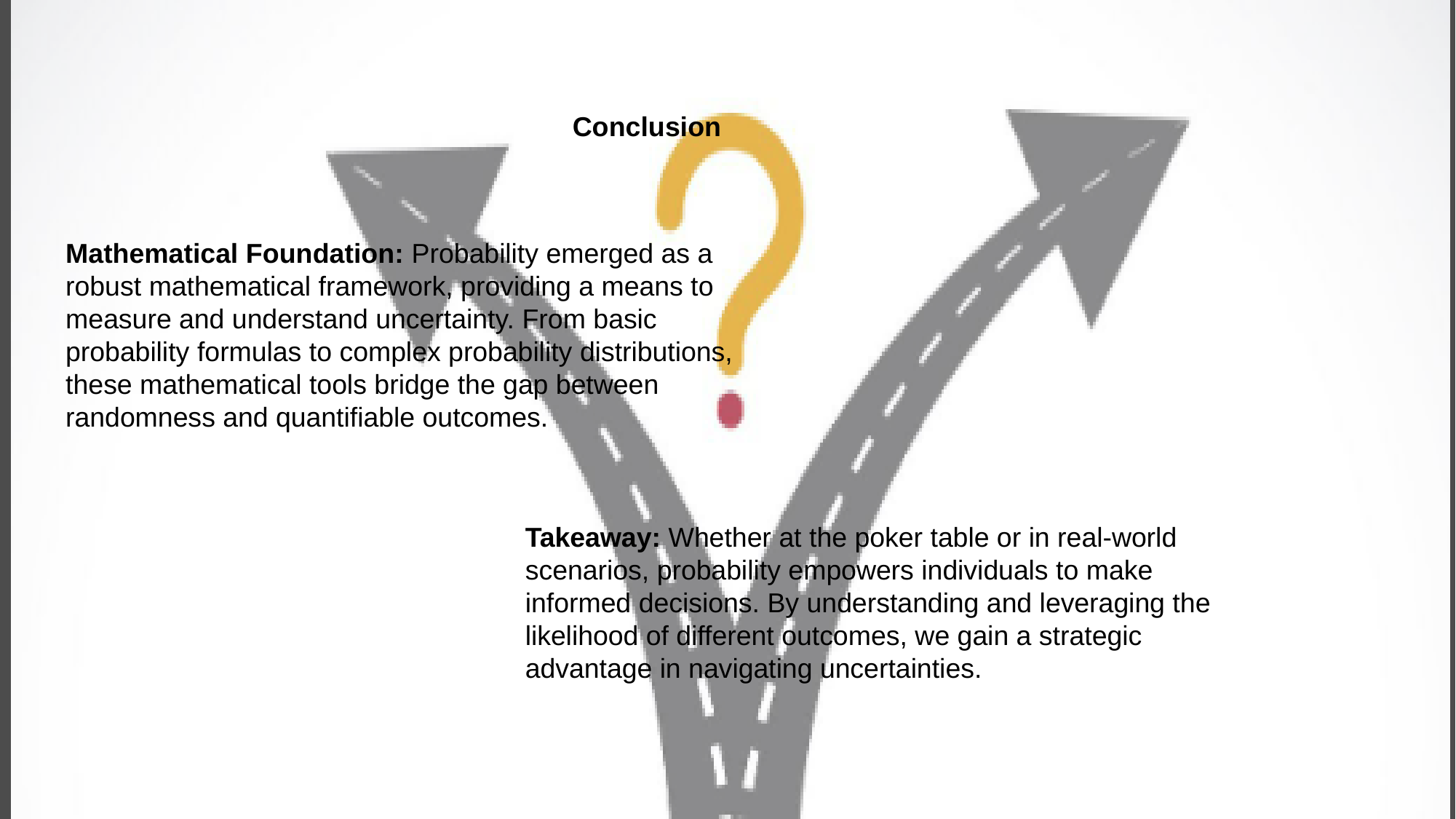

Conclusion
Mathematical Foundation: Probability emerged as a robust mathematical framework, providing a means to measure and understand uncertainty. From basic probability formulas to complex probability distributions, these mathematical tools bridge the gap between randomness and quantifiable outcomes.
Takeaway: Whether at the poker table or in real-world scenarios, probability empowers individuals to make informed decisions. By understanding and leveraging the likelihood of different outcomes, we gain a strategic advantage in navigating uncertainties.